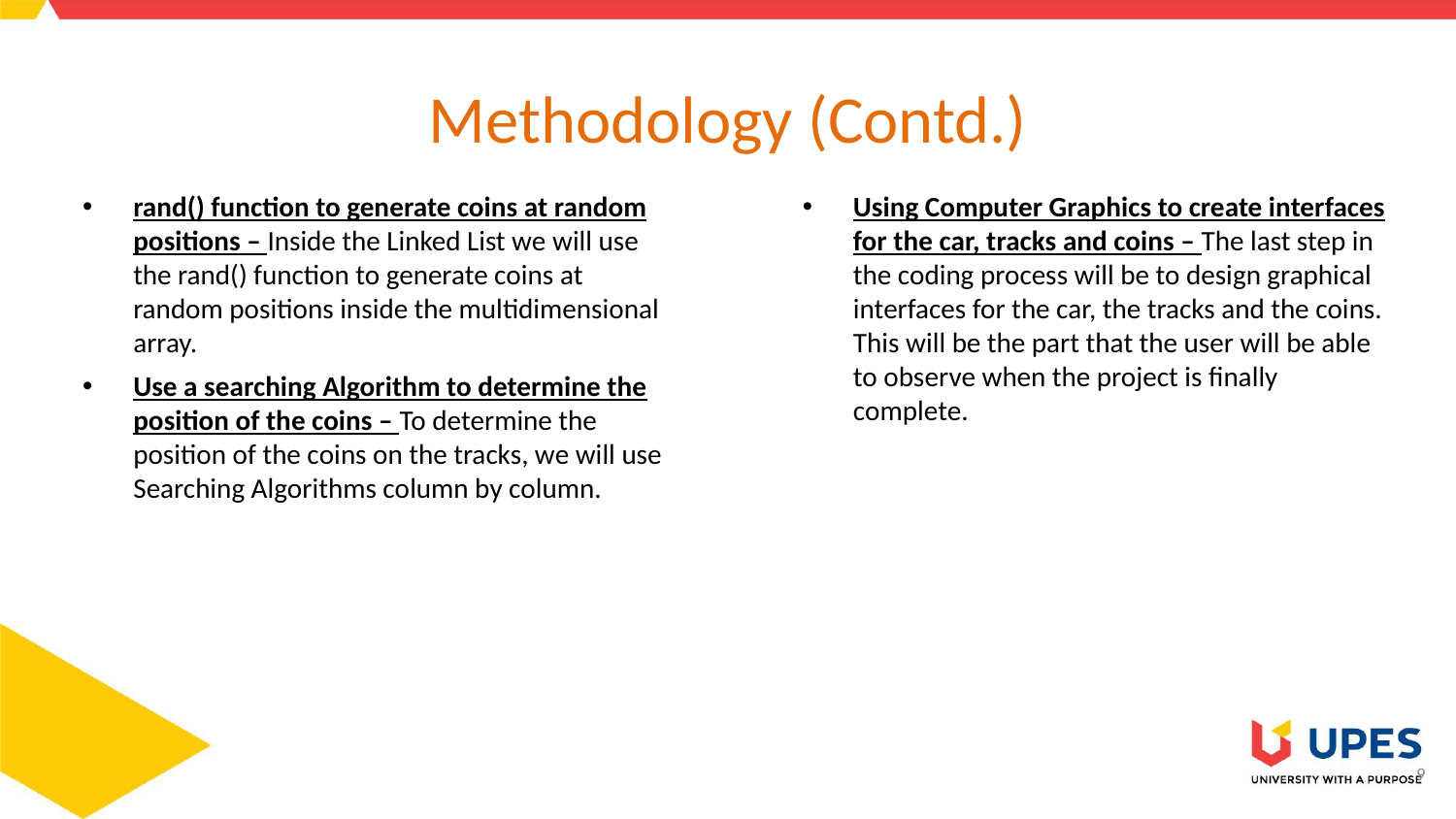

# Methodology (Contd.)
rand() function to generate coins at random positions – Inside the Linked List we will use the rand() function to generate coins at random positions inside the multidimensional array.
Use a searching Algorithm to determine the position of the coins – To determine the position of the coins on the tracks, we will use Searching Algorithms column by column.
Using Computer Graphics to create interfaces for the car, tracks and coins – The last step in the coding process will be to design graphical interfaces for the car, the tracks and the coins. This will be the part that the user will be able to observe when the project is finally complete.
9